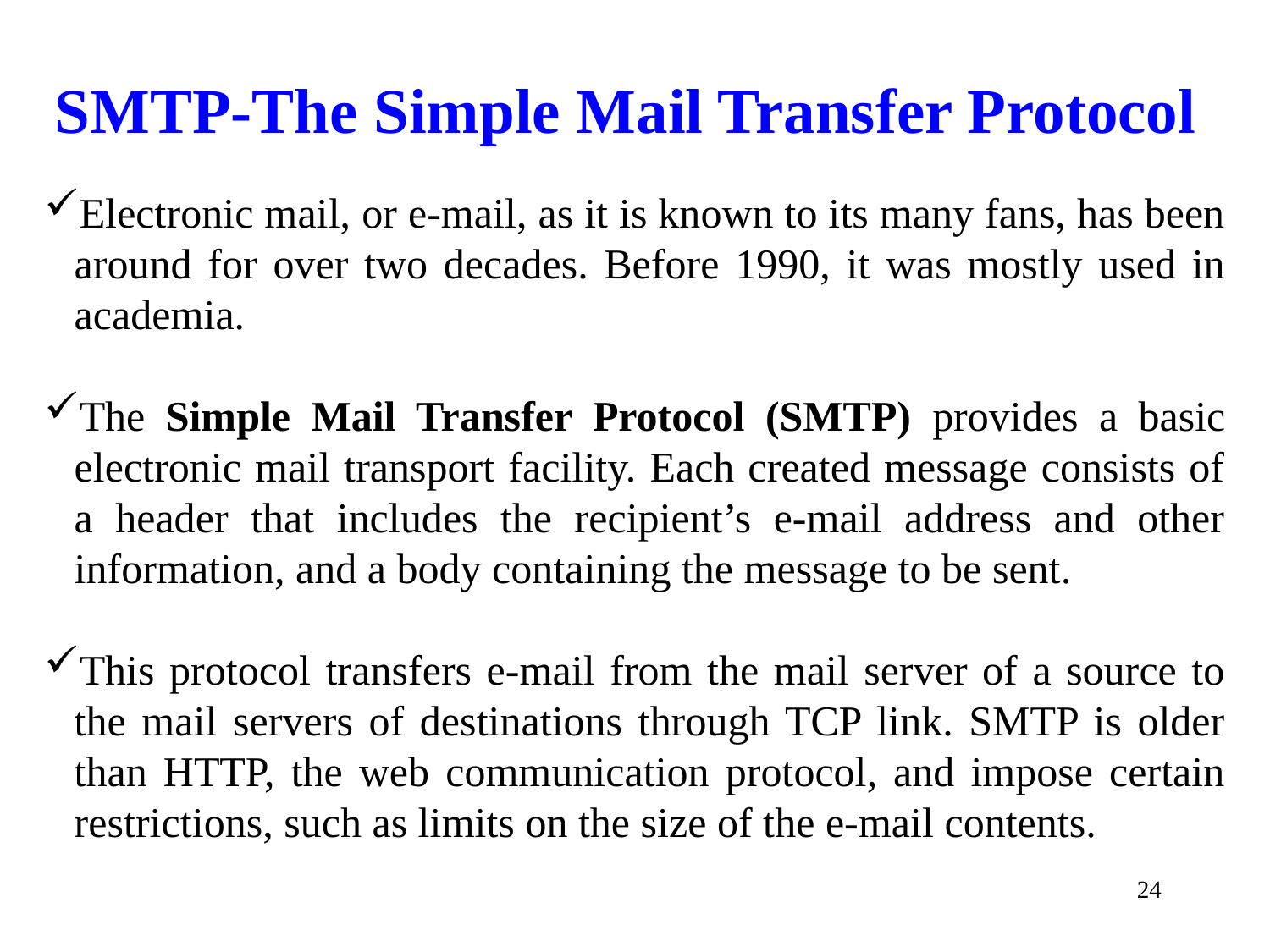

SMTP-The Simple Mail Transfer Protocol
Electronic mail, or e-mail, as it is known to its many fans, has been around for over two decades. Before 1990, it was mostly used in academia.

The Simple Mail Transfer Protocol (SMTP) provides a basic electronic mail transport facility. Each created message consists of a header that includes the recipient’s e-mail address and other information, and a body containing the message to be sent.

This protocol transfers e-mail from the mail server of a source to the mail servers of destinations through TCP link. SMTP is older than HTTP, the web communication protocol, and impose certain restrictions, such as limits on the size of the e-mail contents.
24